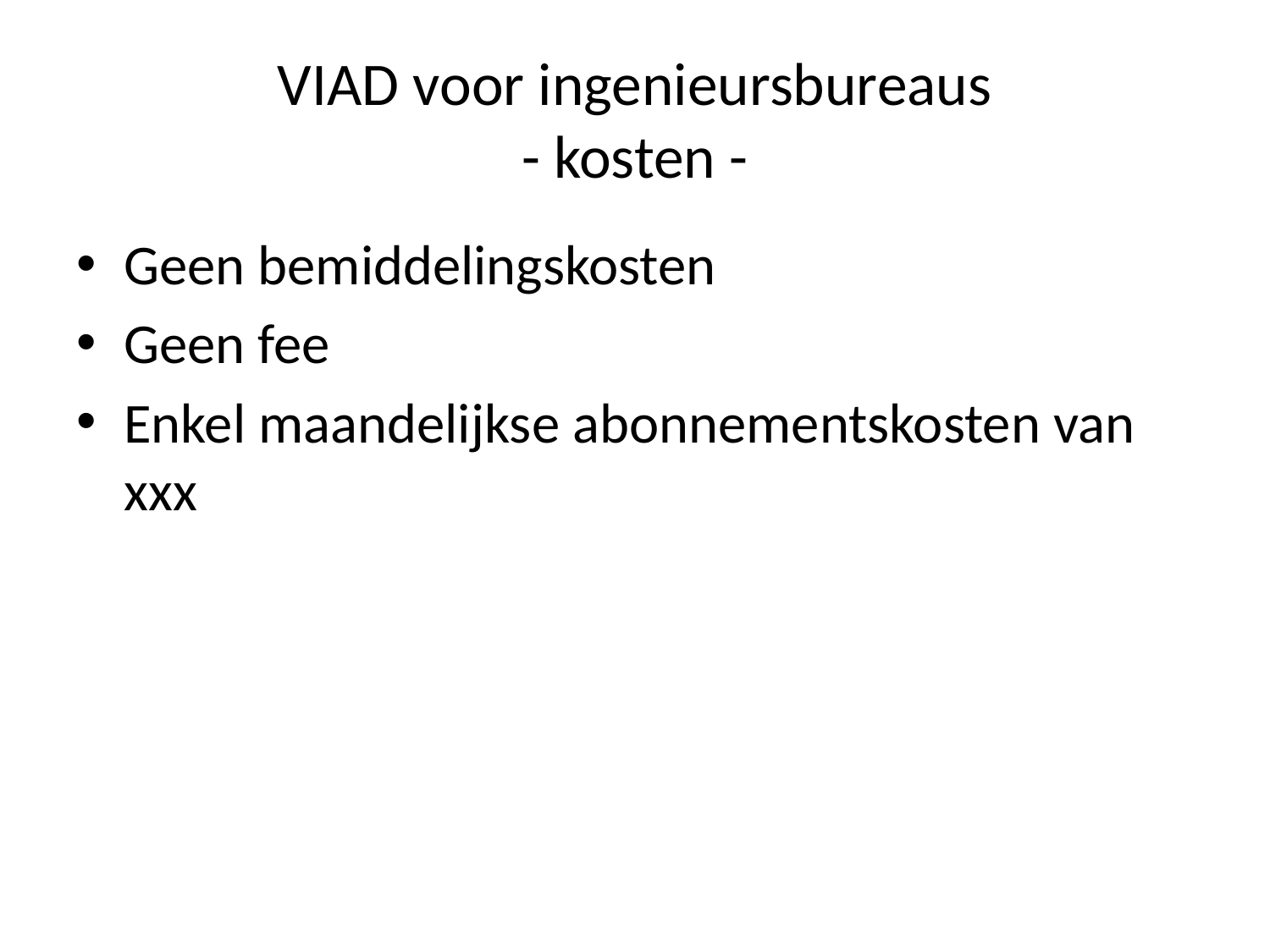

# VIAD voor ingenieursbureaus - kosten -
Geen bemiddelingskosten
Geen fee
Enkel maandelijkse abonnementskosten van xxx